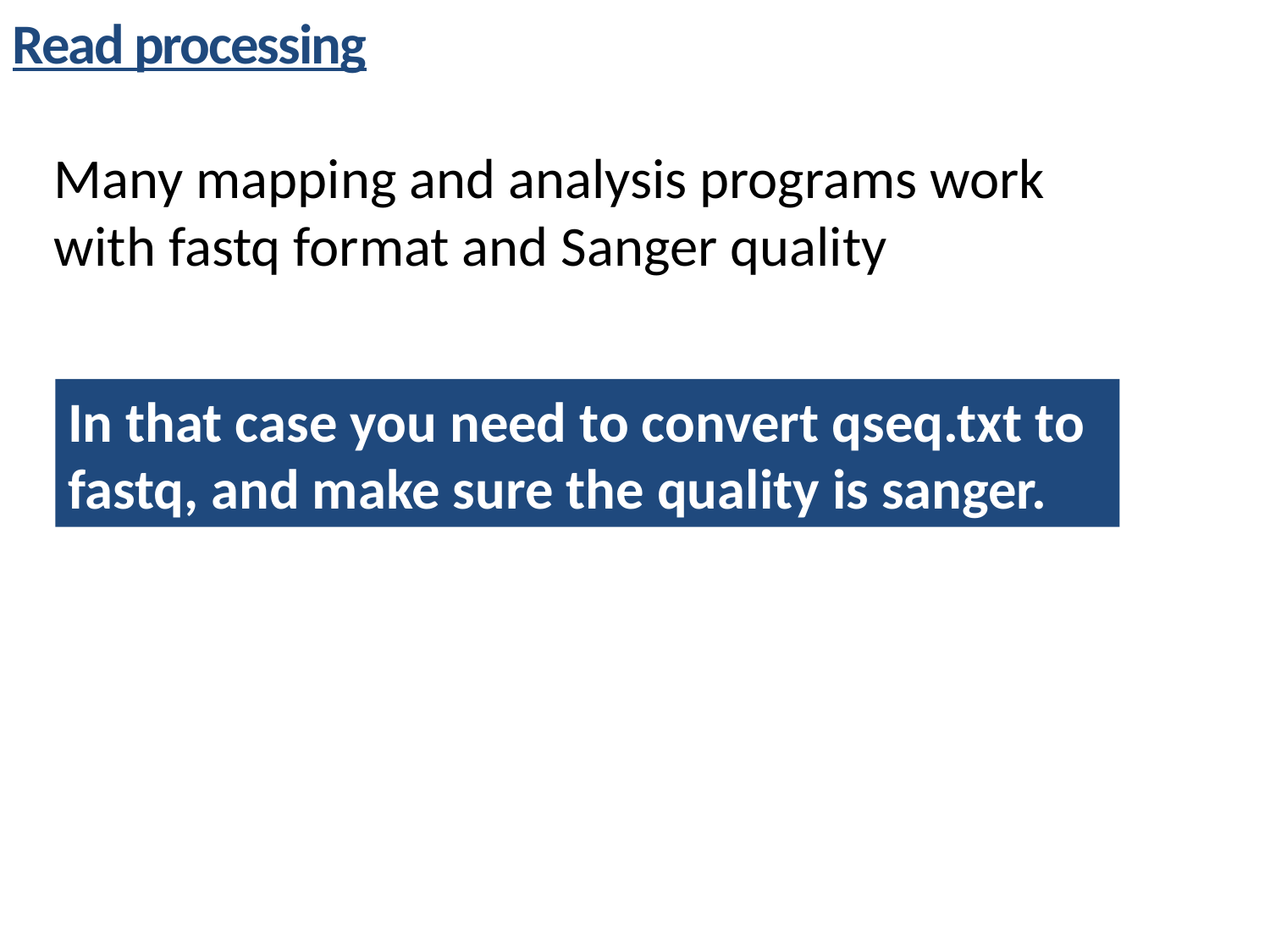

Read processing
Many mapping and analysis programs work with fastq format and Sanger quality
In that case you need to convert qseq.txt to fastq, and make sure the quality is sanger.